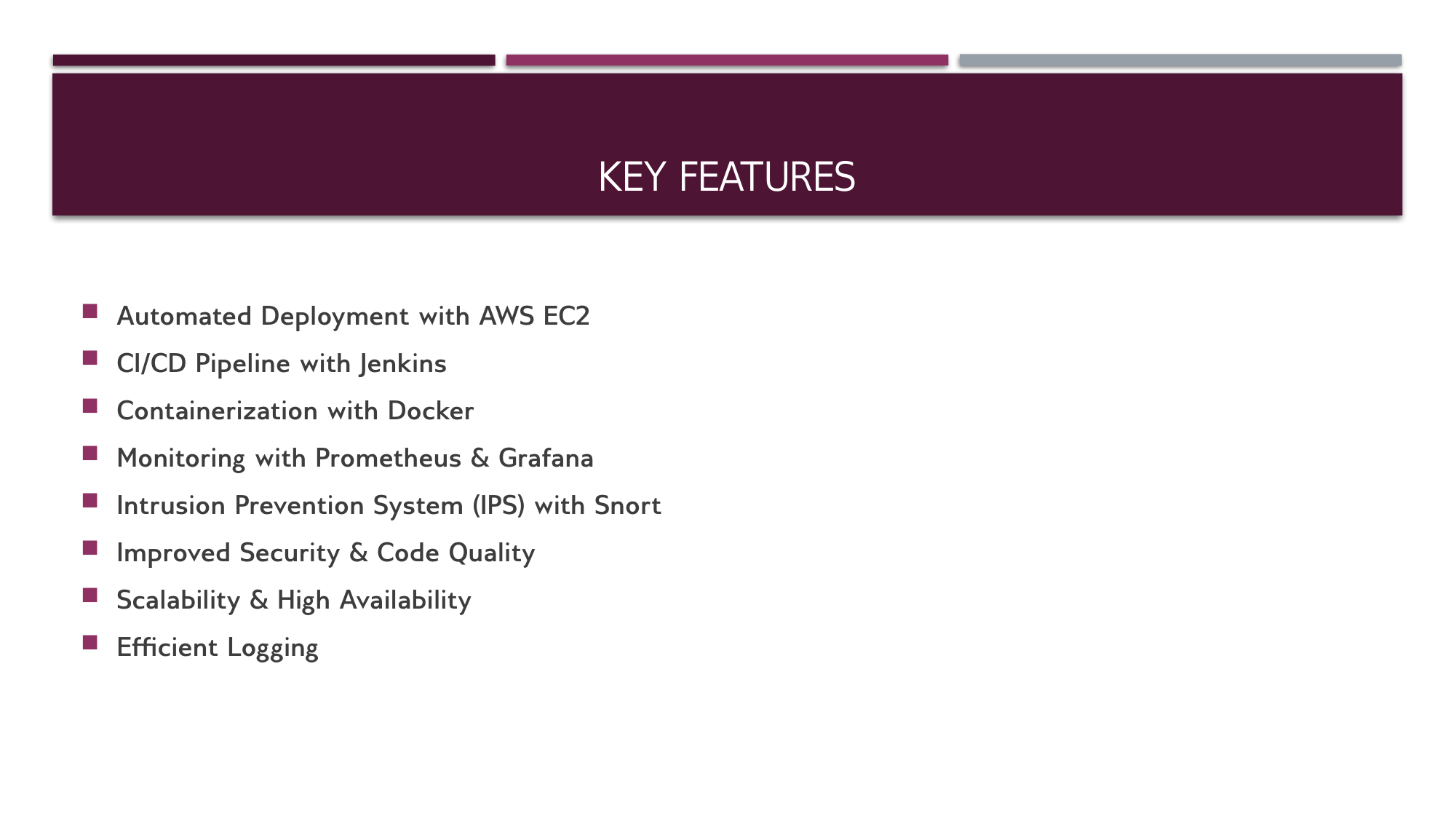

# Key Features
Automated Deployment with AWS EC2
CI/CD Pipeline with Jenkins
Containerization with Docker
Monitoring with Prometheus & Grafana
Intrusion Prevention System (IPS) with Snort
Improved Security & Code Quality
Scalability & High Availability
Efficient Logging